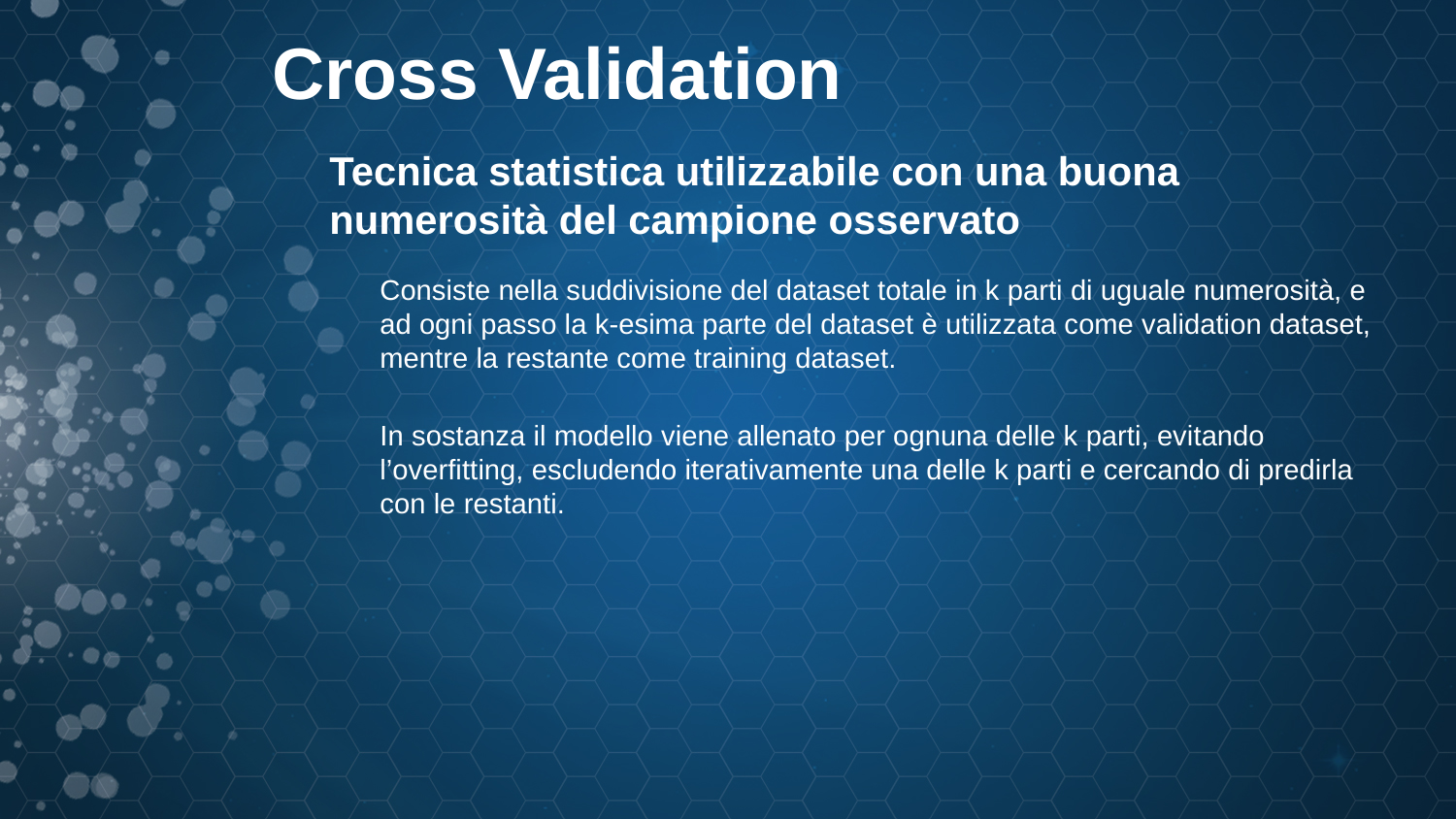

Cross Validation
Tecnica statistica utilizzabile con una buona numerosità del campione osservato
Consiste nella suddivisione del dataset totale in k parti di uguale numerosità, e ad ogni passo la k-esima parte del dataset è utilizzata come validation dataset, mentre la restante come training dataset.

In sostanza il modello viene allenato per ognuna delle k parti, evitando l’overfitting, escludendo iterativamente una delle k parti e cercando di predirla con le restanti.